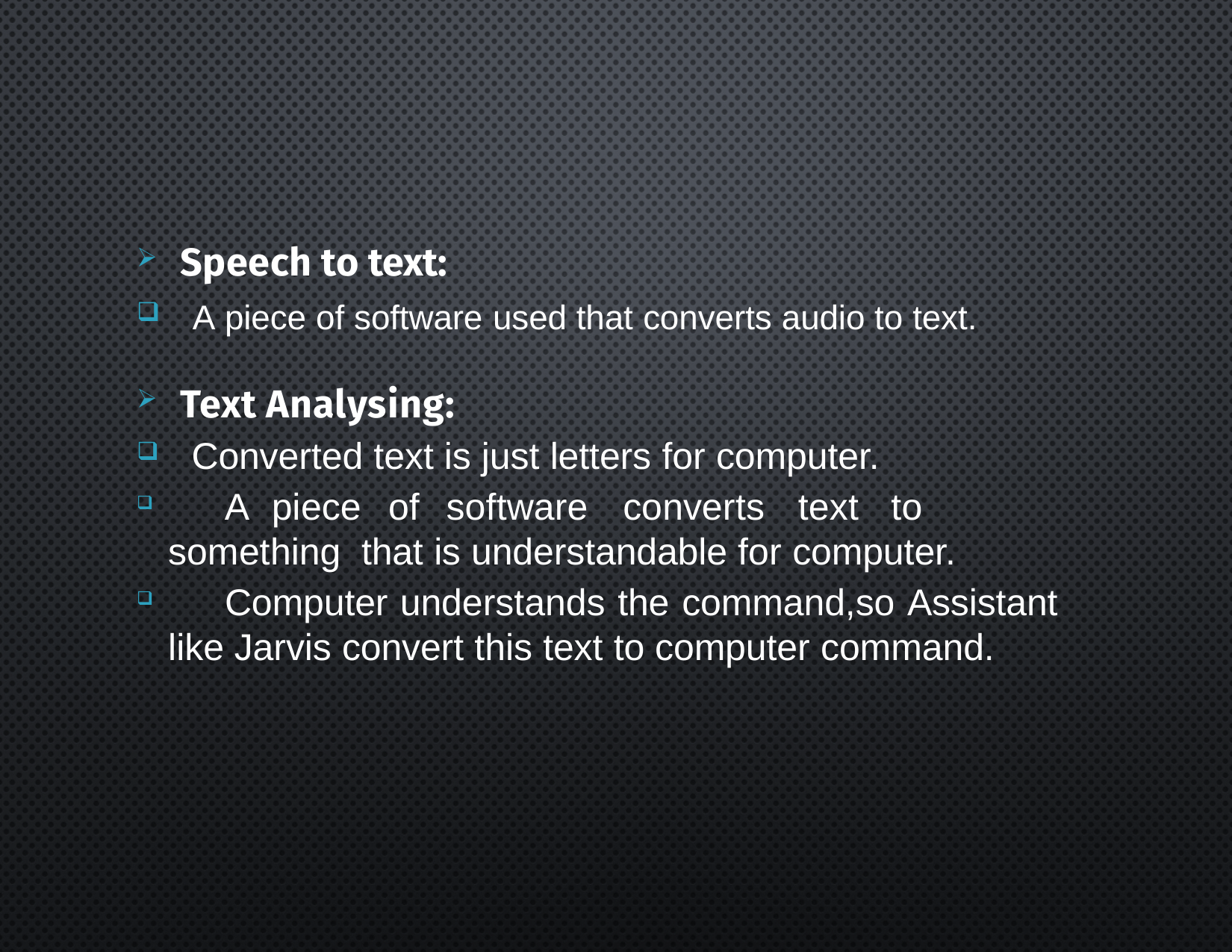

Speech to text:
A piece of software used that converts audio to text.

Text Analysing:
Converted text is just letters for computer.
	A	piece	of	software	converts	text	to	something  that is understandable for computer.
	Computer understands the command,so Assistant  like Jarvis convert this text to computer command.